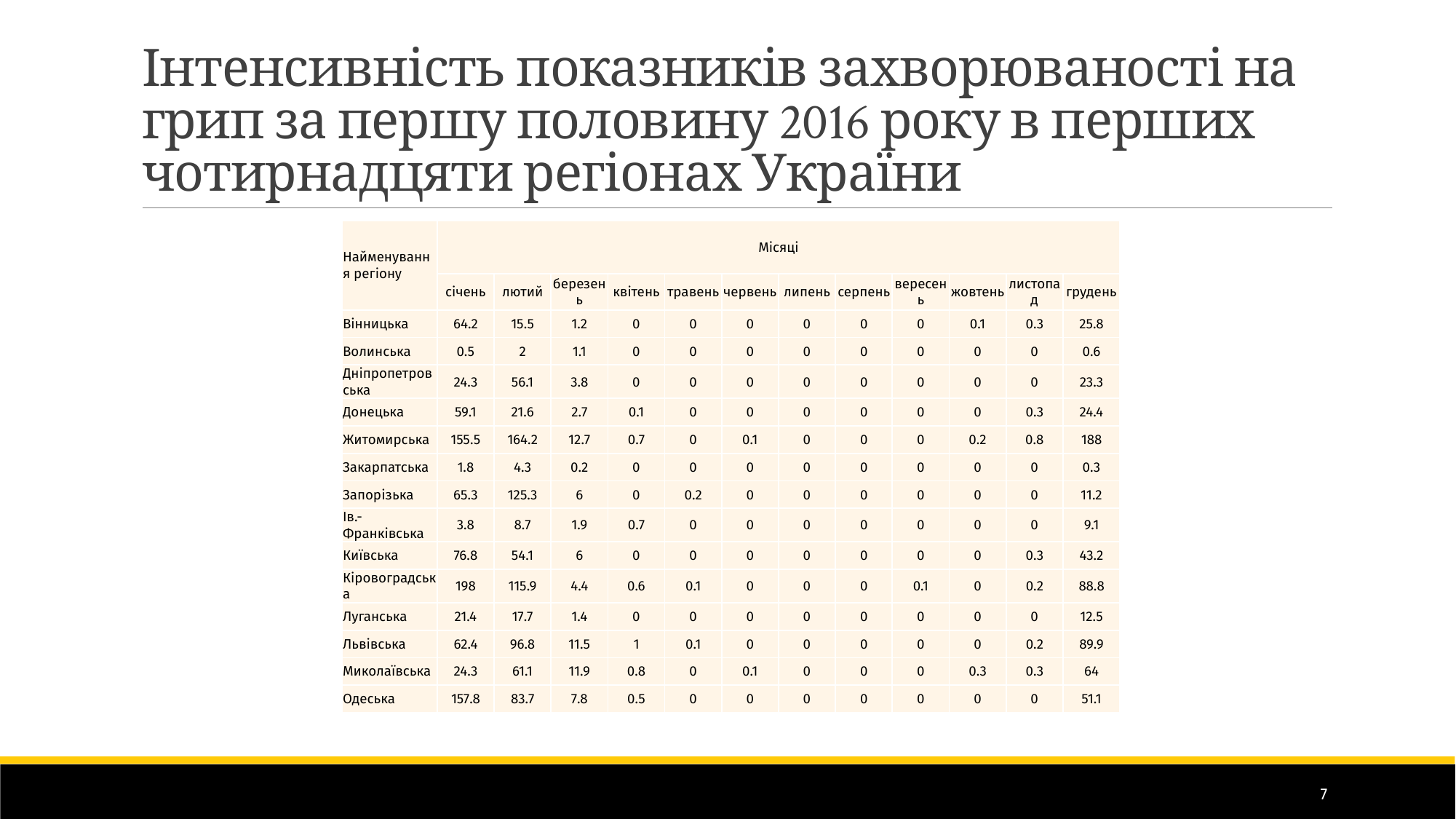

# Інтенсивність показників захворюваності на грип за першу половину 2016 року в перших чотирнадцяти регіонах України
| Найменування регіону | Місяці |  |  |  |  |  |  |  |  |  |  |  |
| --- | --- | --- | --- | --- | --- | --- | --- | --- | --- | --- | --- | --- |
|  | січень | лютий | березень | квітень | травень | червень | липень | серпень | вересень | жовтень | листопад | грудень |
| Вінницька | 64.2 | 15.5 | 1.2 | 0 | 0 | 0 | 0 | 0 | 0 | 0.1 | 0.3 | 25.8 |
| Волинська | 0.5 | 2 | 1.1 | 0 | 0 | 0 | 0 | 0 | 0 | 0 | 0 | 0.6 |
| Дніпропетровська | 24.3 | 56.1 | 3.8 | 0 | 0 | 0 | 0 | 0 | 0 | 0 | 0 | 23.3 |
| Донецька | 59.1 | 21.6 | 2.7 | 0.1 | 0 | 0 | 0 | 0 | 0 | 0 | 0.3 | 24.4 |
| Житомирська | 155.5 | 164.2 | 12.7 | 0.7 | 0 | 0.1 | 0 | 0 | 0 | 0.2 | 0.8 | 188 |
| Закарпатська | 1.8 | 4.3 | 0.2 | 0 | 0 | 0 | 0 | 0 | 0 | 0 | 0 | 0.3 |
| Запорізька | 65.3 | 125.3 | 6 | 0 | 0.2 | 0 | 0 | 0 | 0 | 0 | 0 | 11.2 |
| Ів.-Франківська | 3.8 | 8.7 | 1.9 | 0.7 | 0 | 0 | 0 | 0 | 0 | 0 | 0 | 9.1 |
| Київська | 76.8 | 54.1 | 6 | 0 | 0 | 0 | 0 | 0 | 0 | 0 | 0.3 | 43.2 |
| Кіровоградська | 198 | 115.9 | 4.4 | 0.6 | 0.1 | 0 | 0 | 0 | 0.1 | 0 | 0.2 | 88.8 |
| Луганська | 21.4 | 17.7 | 1.4 | 0 | 0 | 0 | 0 | 0 | 0 | 0 | 0 | 12.5 |
| Львівська | 62.4 | 96.8 | 11.5 | 1 | 0.1 | 0 | 0 | 0 | 0 | 0 | 0.2 | 89.9 |
| Миколаївська | 24.3 | 61.1 | 11.9 | 0.8 | 0 | 0.1 | 0 | 0 | 0 | 0.3 | 0.3 | 64 |
| Одеська | 157.8 | 83.7 | 7.8 | 0.5 | 0 | 0 | 0 | 0 | 0 | 0 | 0 | 51.1 |
7